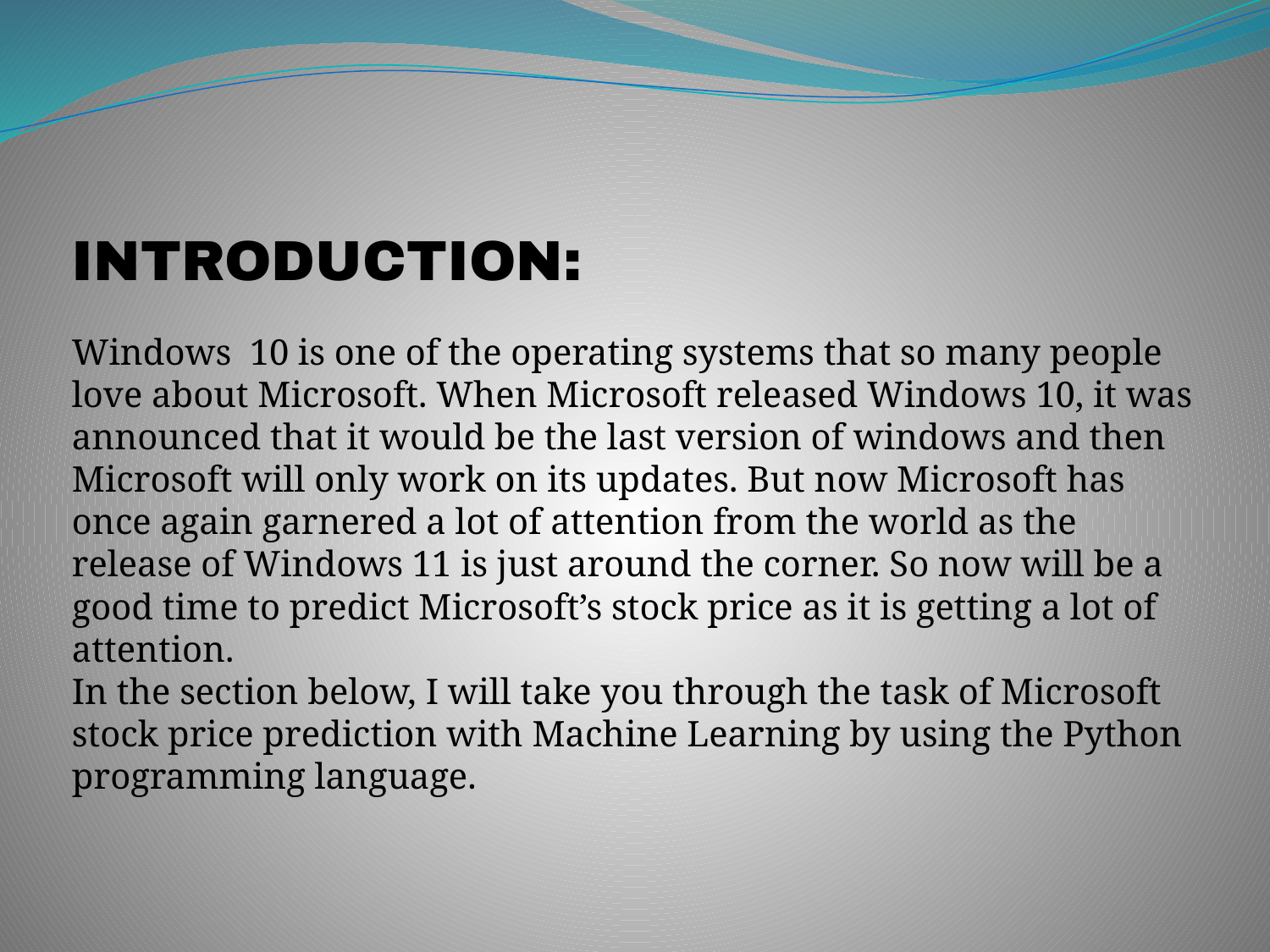

INTRODUCTION:

Windows  10 is one of the operating systems that so many people love about Microsoft. When Microsoft released Windows 10, it was announced that it would be the last version of windows and then Microsoft will only work on its updates. But now Microsoft has once again garnered a lot of attention from the world as the release of Windows 11 is just around the corner. So now will be a good time to predict Microsoft’s stock price as it is getting a lot of attention.
In the section below, I will take you through the task of Microsoft stock price prediction with Machine Learning by using the Python programming language.